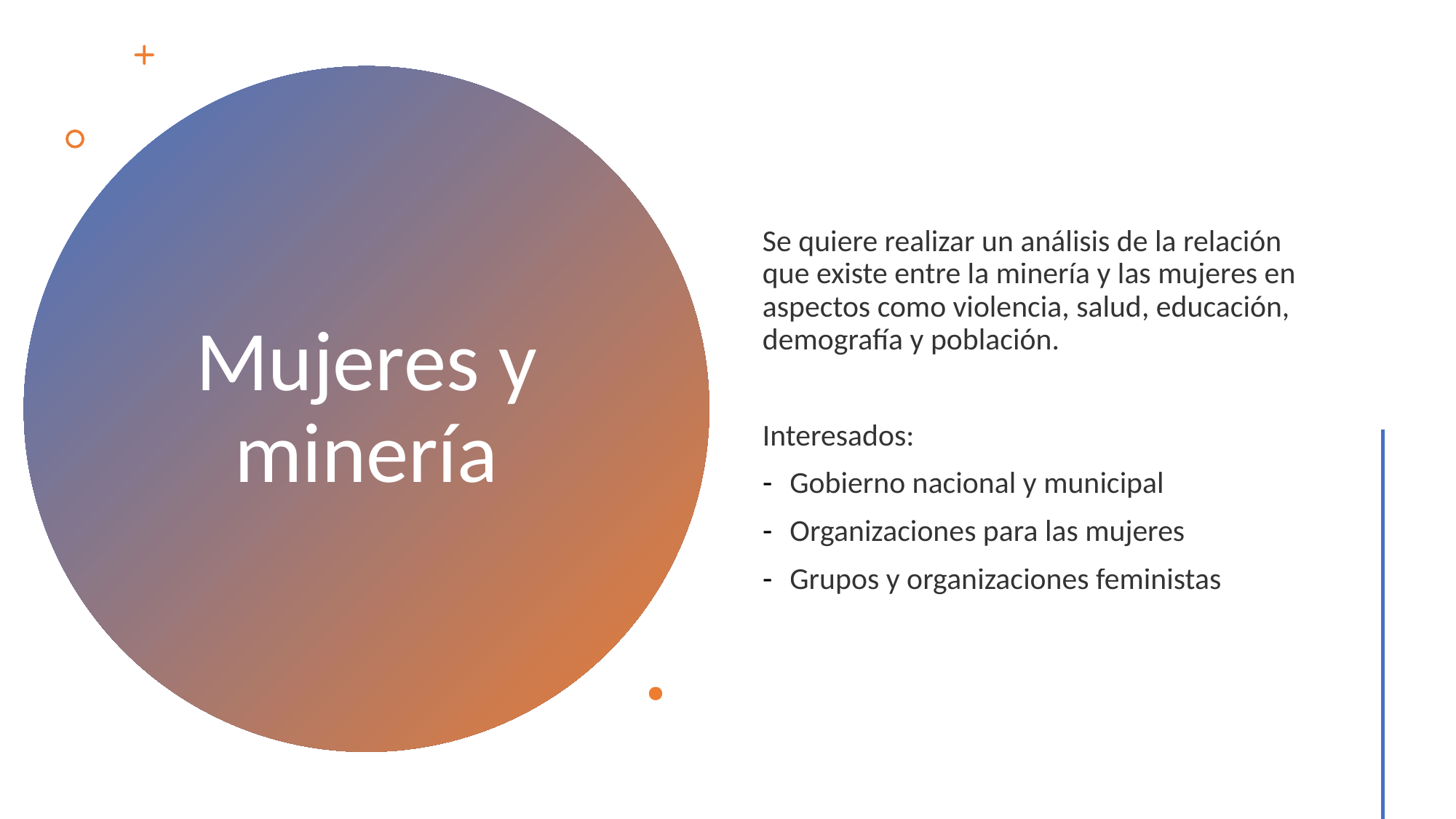

Se quiere realizar un análisis de la relación que existe entre la minería y las mujeres en aspectos como violencia, salud, educación, demografía y población.

Interesados:
Gobierno nacional y municipal
Organizaciones para las mujeres
Grupos y organizaciones feministas

# Mujeres y minería